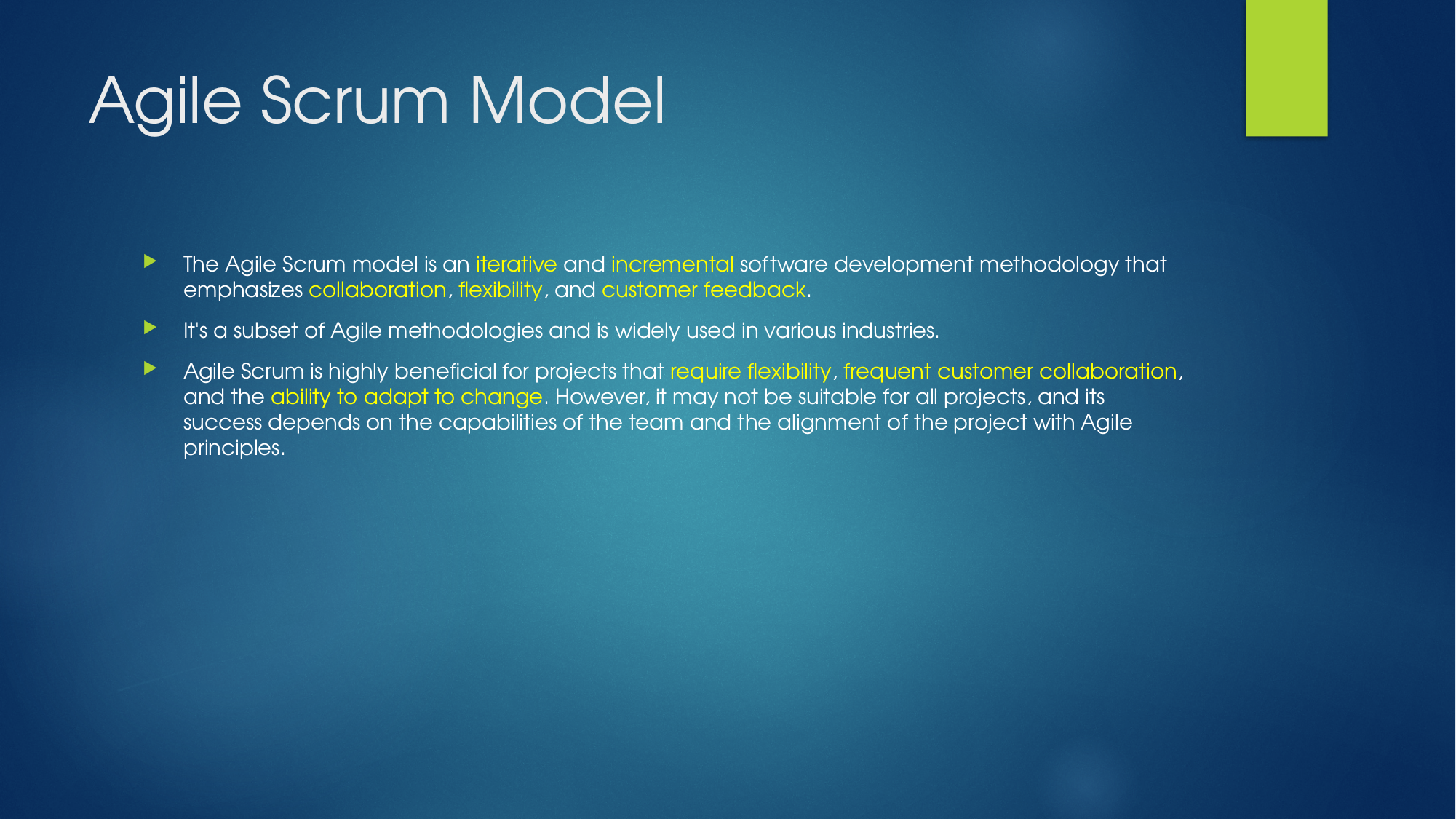

# Agile Scrum Model
The Agile Scrum model is an iterative and incremental software development methodology that emphasizes collaboration, flexibility, and customer feedback.
It's a subset of Agile methodologies and is widely used in various industries.
Agile Scrum is highly beneficial for projects that require flexibility, frequent customer collaboration, and the ability to adapt to change. However, it may not be suitable for all projects, and its success depends on the capabilities of the team and the alignment of the project with Agile principles.